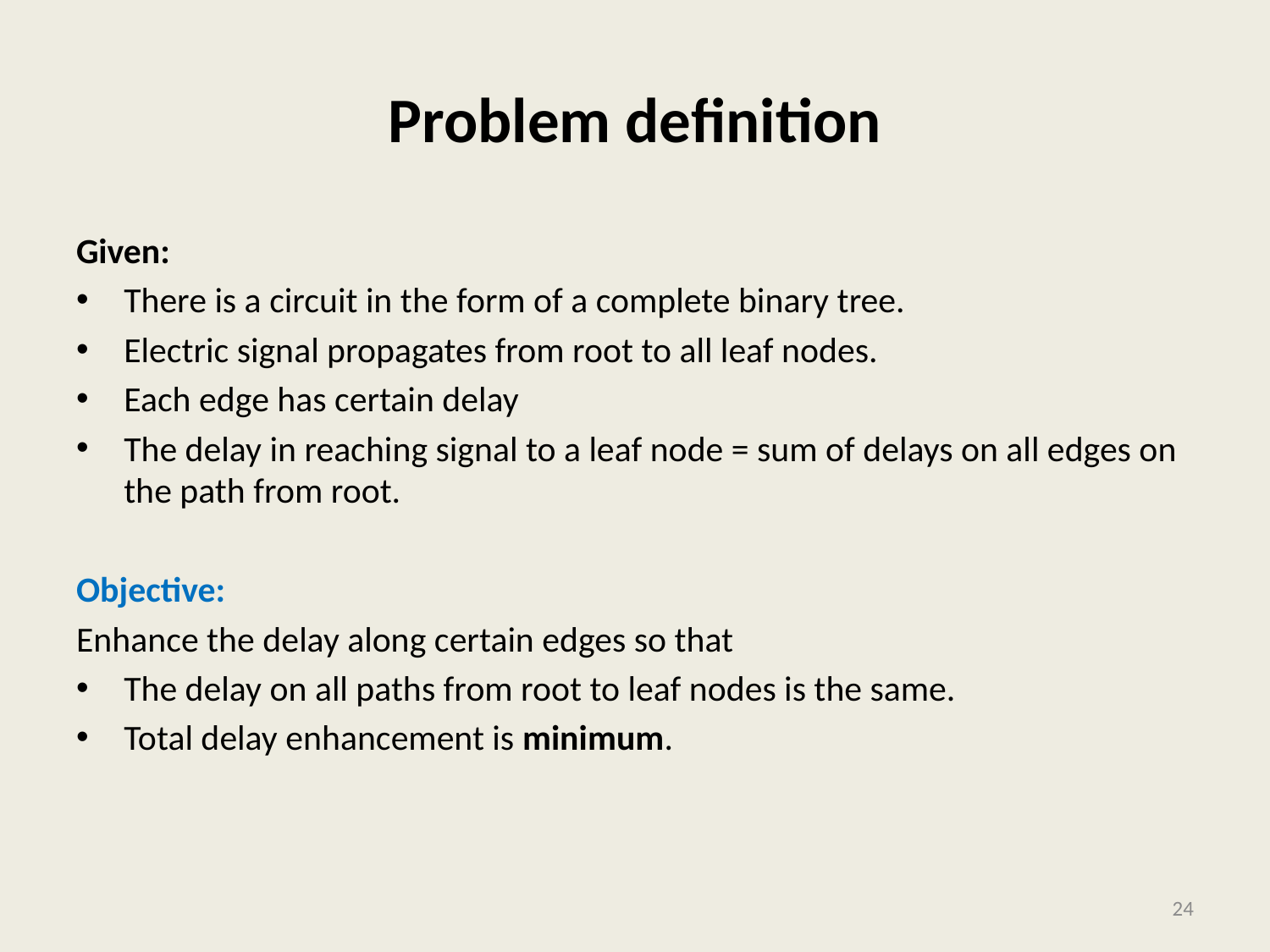

# Problem definition
Given:
There is a circuit in the form of a complete binary tree.
Electric signal propagates from root to all leaf nodes.
Each edge has certain delay
The delay in reaching signal to a leaf node = sum of delays on all edges on the path from root.

Objective:
Enhance the delay along certain edges so that
The delay on all paths from root to leaf nodes is the same.
Total delay enhancement is minimum.

24